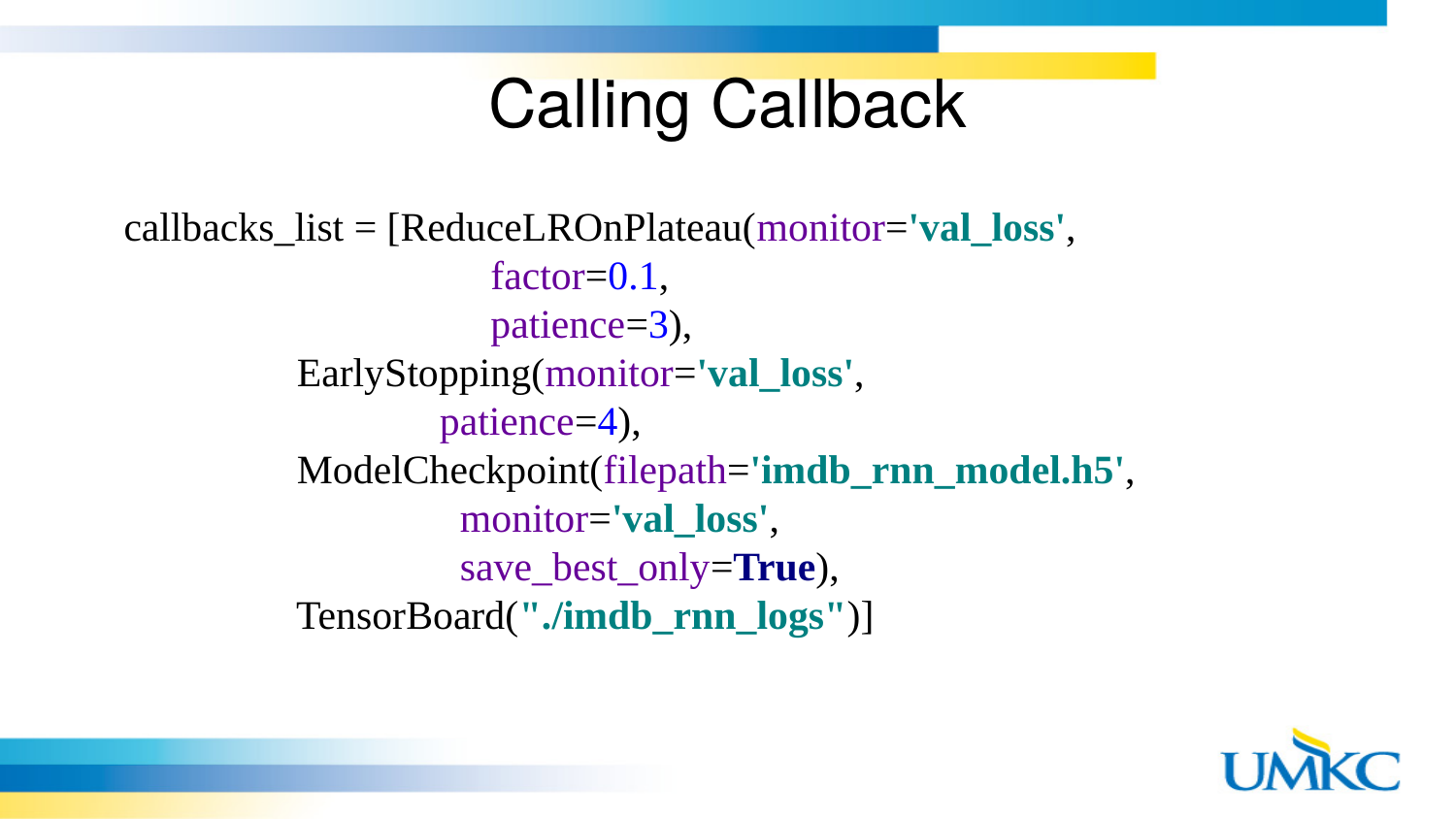

# Calling Callback
callbacks_list = [ReduceLROnPlateau(monitor='val_loss',
                                    factor=0.1,
                                    patience=3),
                 EarlyStopping(monitor='val_loss',
                               patience=4),
                 ModelCheckpoint(filepath='imdb_rnn_model.h5',
                                 monitor='val_loss',
                                 save_best_only=True),
                 TensorBoard("./imdb_rnn_logs")]